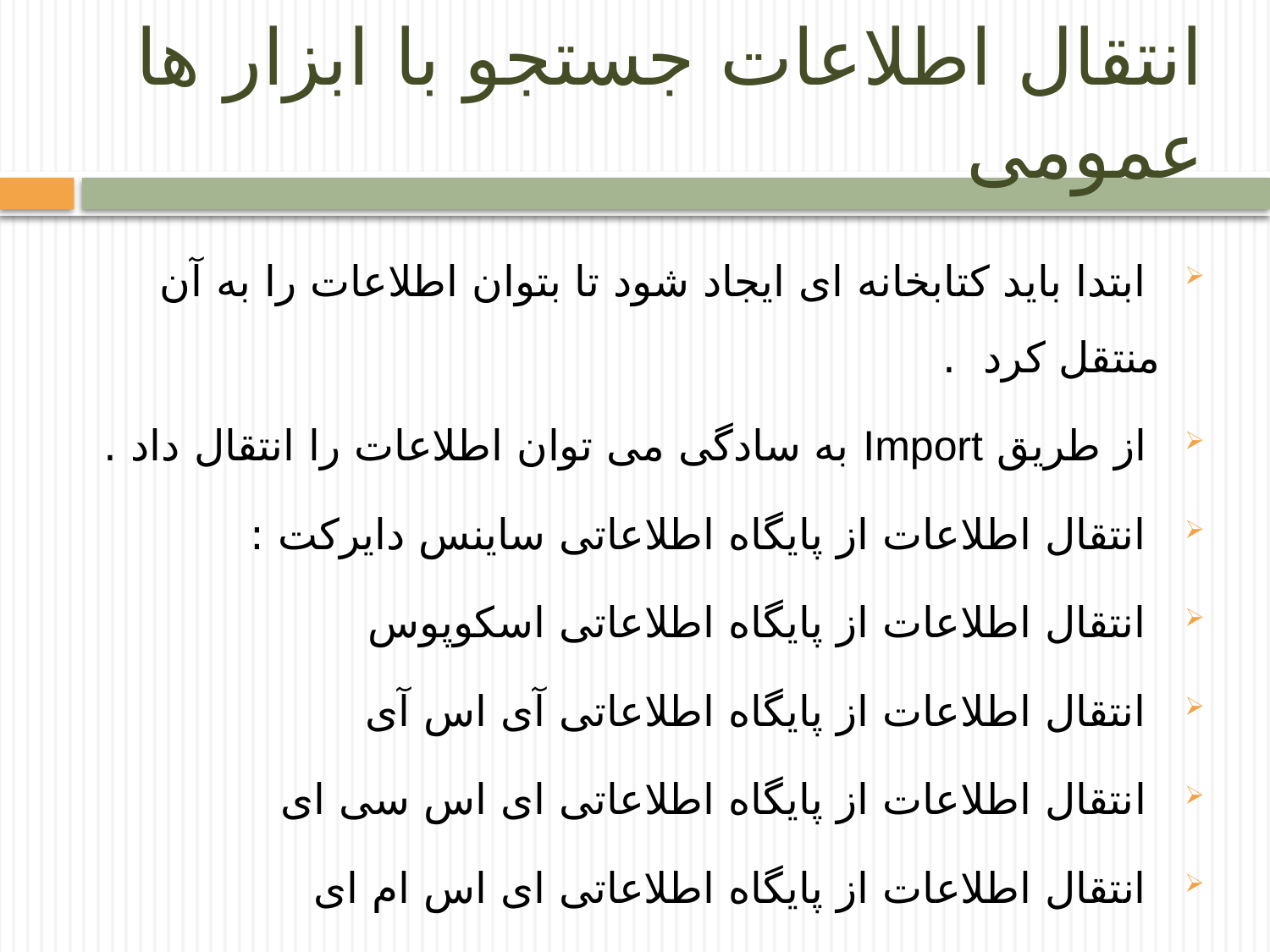

# انتقال اطلاعات جستجو با ابزار ها عمومی
 ابتدا باید کتابخانه ای ایجاد شود تا بتوان اطلاعات را به آن منتقل کرد  .
 از طریق Import به سادگی می توان اطلاعات را انتقال داد .
 انتقال اطلاعات از پایگاه اطلاعاتی ساینس دایرکت :
 انتقال اطلاعات از پایگاه اطلاعاتی اسکوپوس
 انتقال اطلاعات از پایگاه اطلاعاتی آی اس آی
 انتقال اطلاعات از پایگاه اطلاعاتی ای اس سی ای
 انتقال اطلاعات از پایگاه اطلاعاتی ای اس ام ای